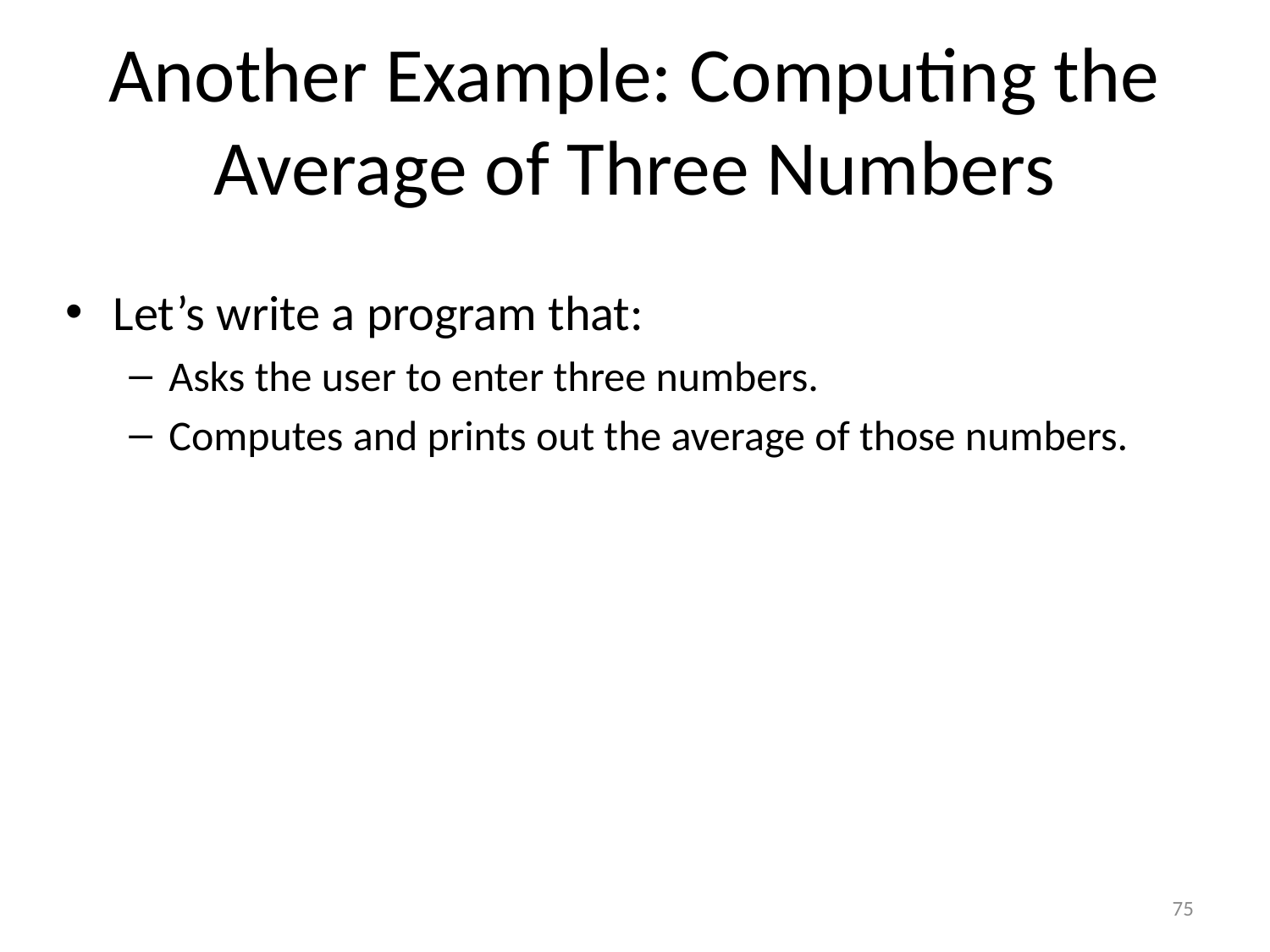

# Another Example: Computing the Average of Three Numbers
Let’s write a program that:
Asks the user to enter three numbers.
Computes and prints out the average of those numbers.
75